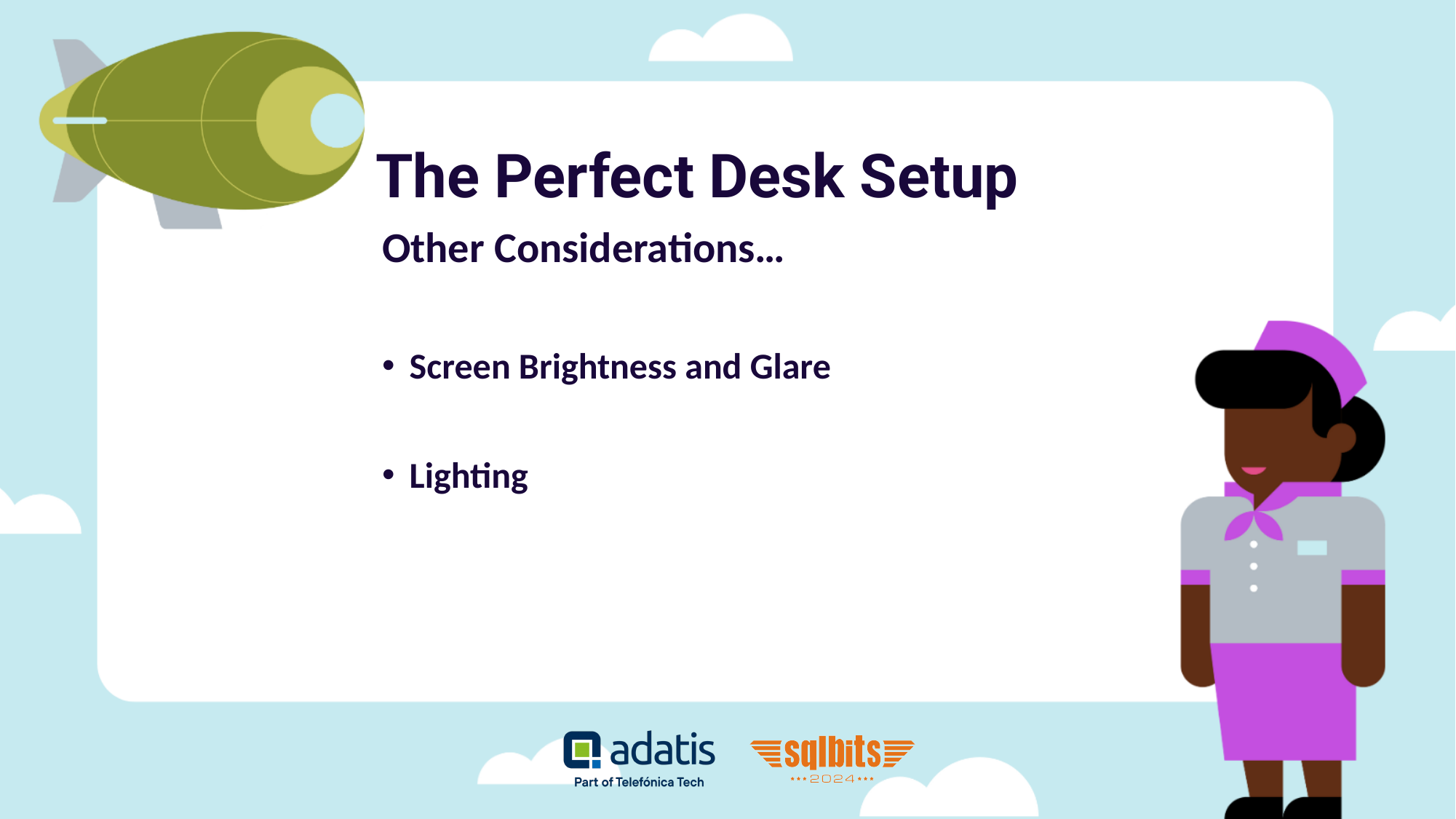

# The Perfect Desk Setup
Other Considerations…
Screen Brightness and Glare

Lighting